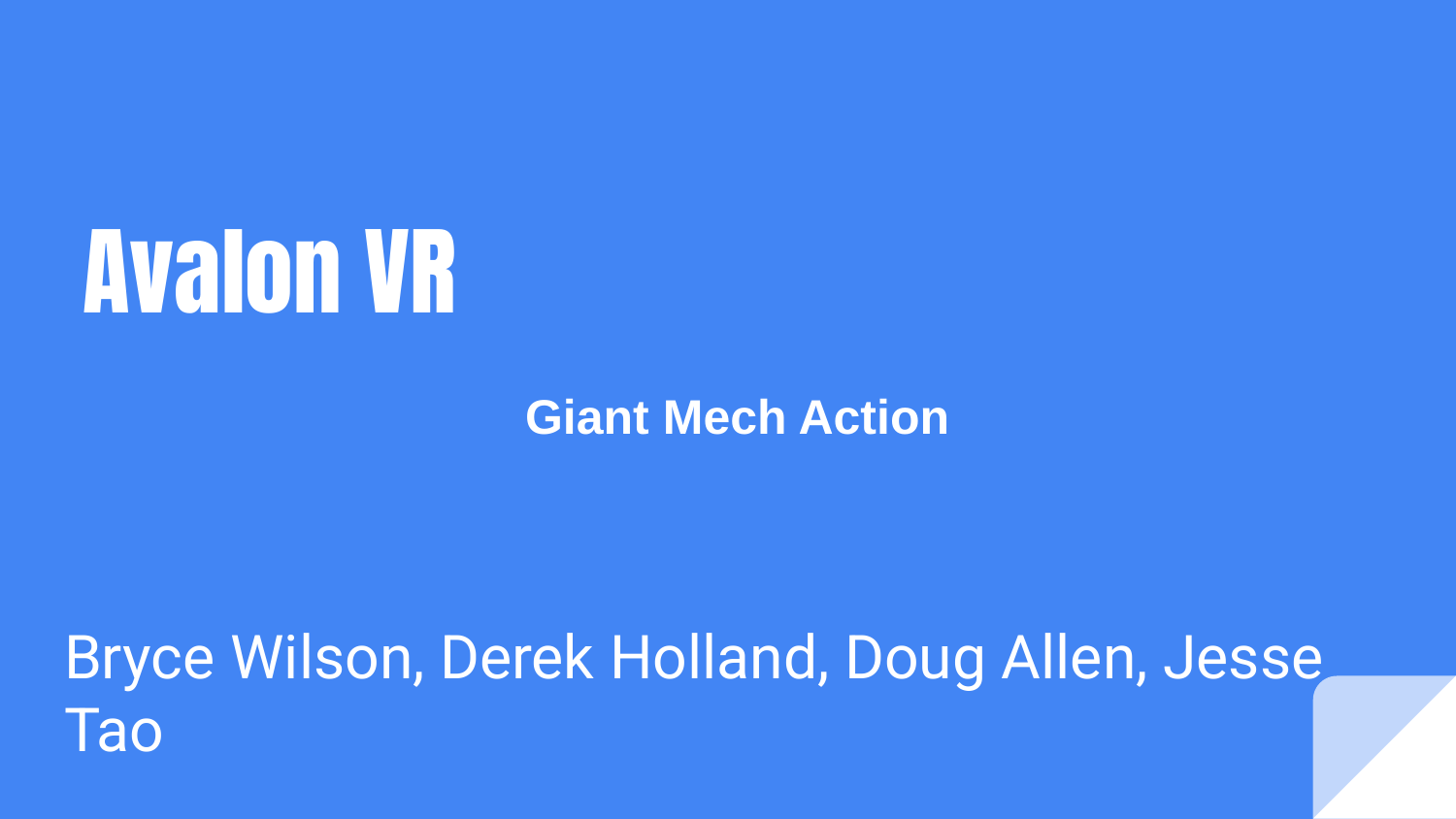

# Avalon VR
Giant Mech Action
Bryce Wilson, Derek Holland, Doug Allen, Jesse Tao